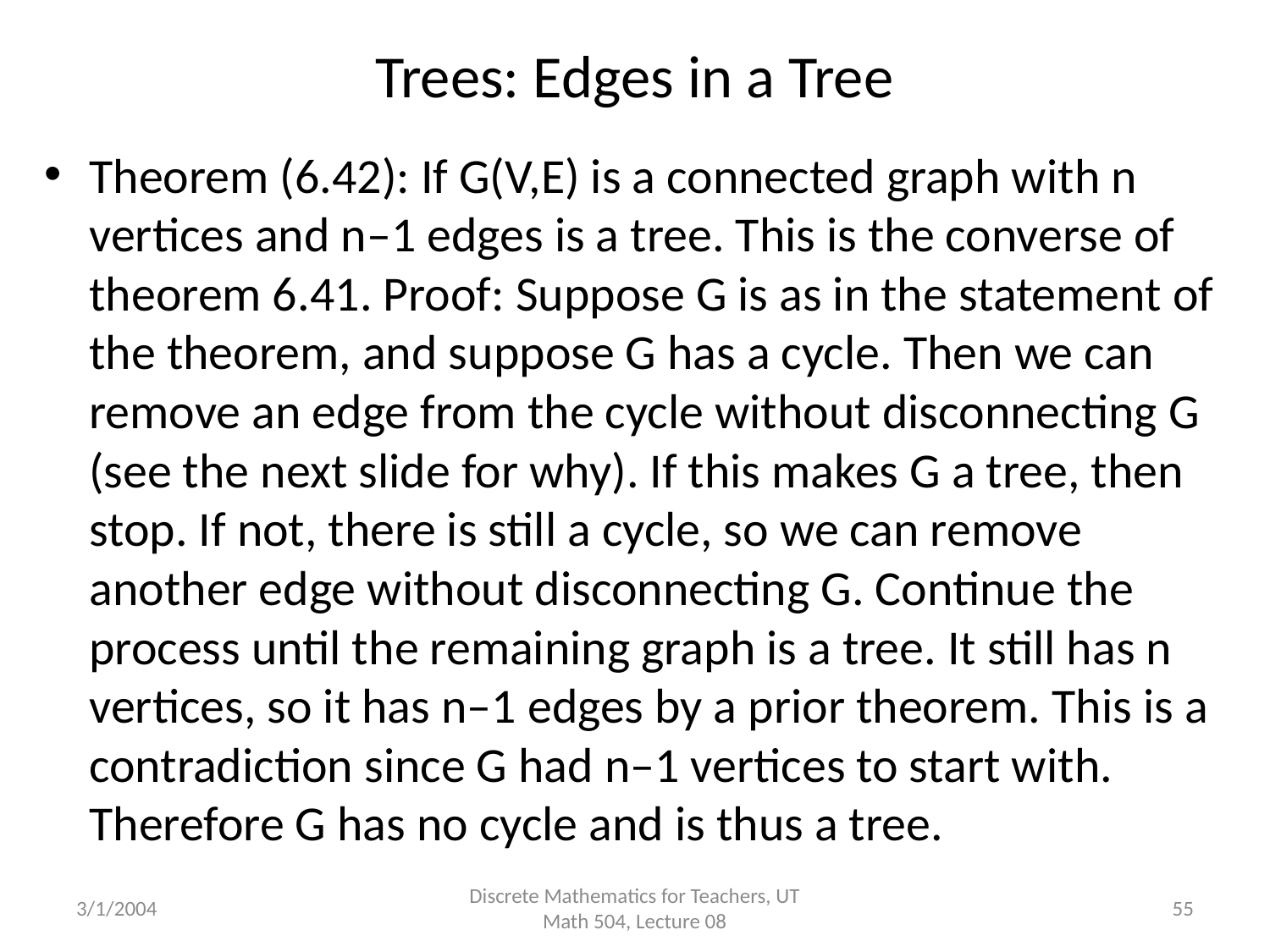

# Trees: Edges in a Tree
Theorem (6.42): If G(V,E) is a connected graph with n vertices and n–1 edges is a tree. This is the converse of theorem 6.41. Proof: Suppose G is as in the statement of the theorem, and suppose G has a cycle. Then we can remove an edge from the cycle without disconnecting G (see the next slide for why). If this makes G a tree, then stop. If not, there is still a cycle, so we can remove another edge without disconnecting G. Continue the process until the remaining graph is a tree. It still has n vertices, so it has n–1 edges by a prior theorem. This is a contradiction since G had n–1 vertices to start with. Therefore G has no cycle and is thus a tree.
3/1/2004
Discrete Mathematics for Teachers, UT Math 504, Lecture 08
55